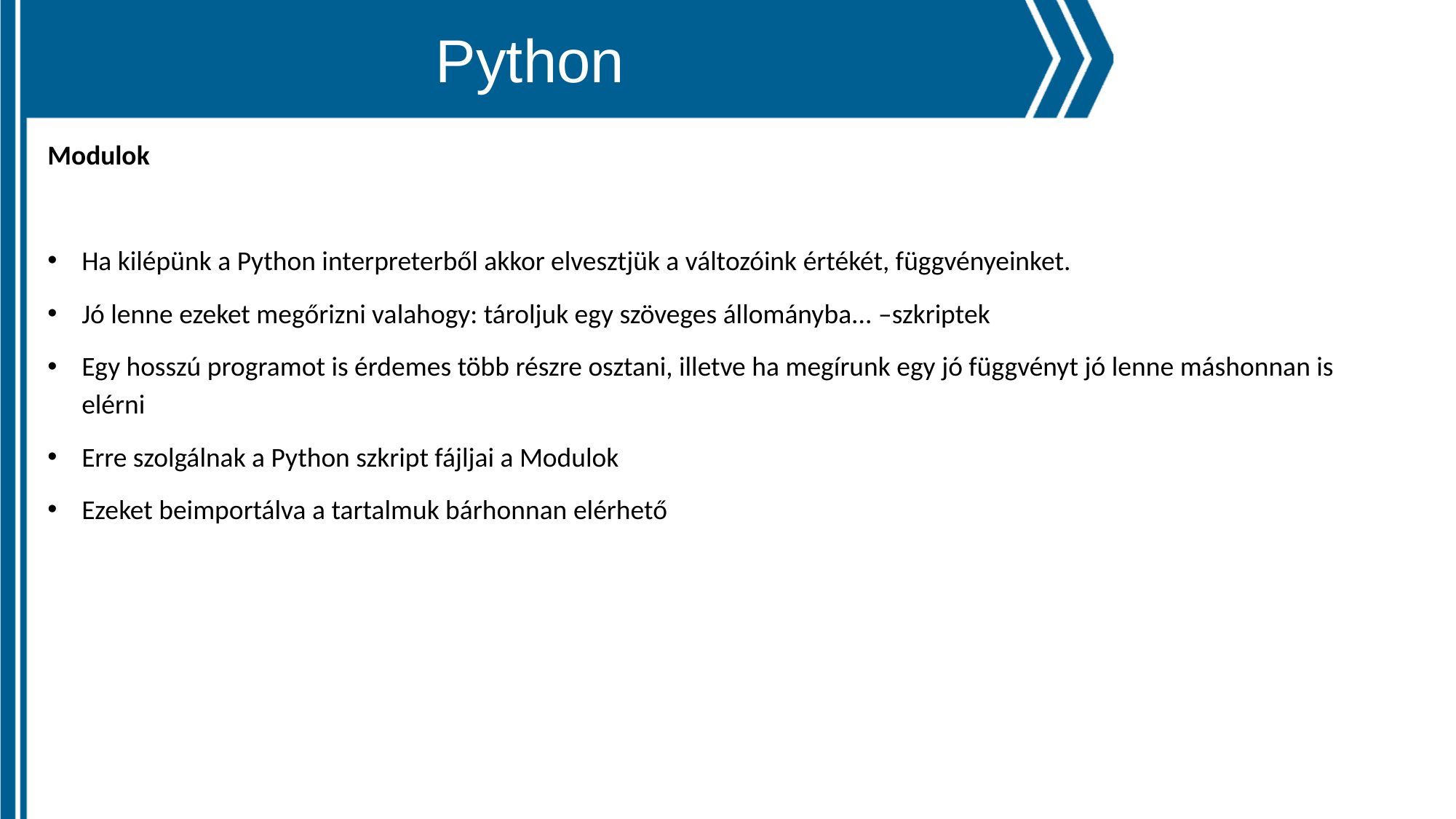

Python
Modulok

Ha kilépünk a Python interpreterből akkor elvesztjük a változóink értékét, függvényeinket.
Jó lenne ezeket megőrizni valahogy: tároljuk egy szöveges állományba... –szkriptek
Egy hosszú programot is érdemes több részre osztani, illetve ha megírunk egy jó függvényt jó lenne máshonnan is elérni
Erre szolgálnak a Python szkript fájljai a Modulok
Ezeket beimportálva a tartalmuk bárhonnan elérhető